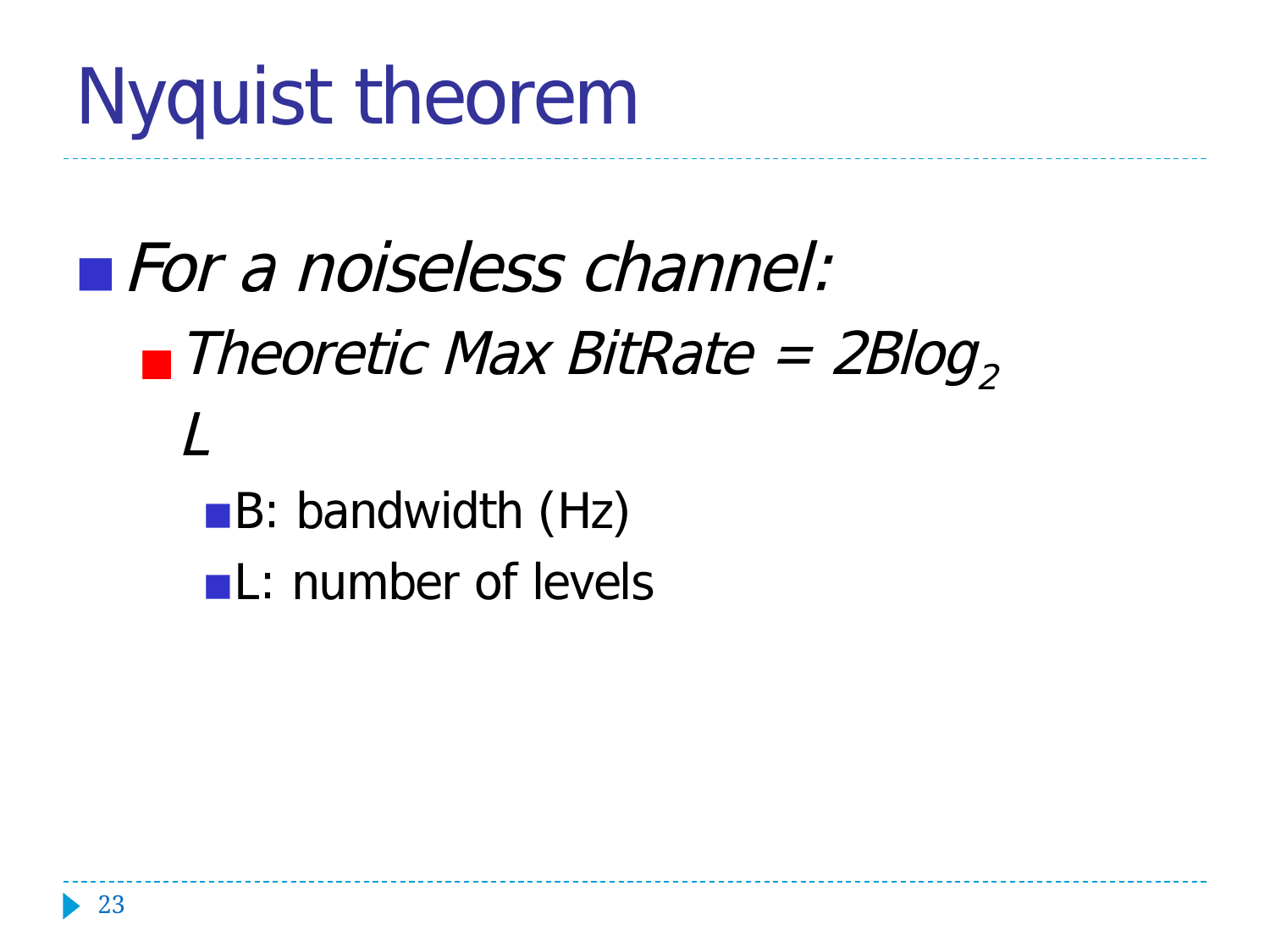

Nyquist theorem
#
For a noiseless channel:
Theoretic Max BitRate = 2Blog2 L
B: bandwidth (Hz)
L: number of levels
23